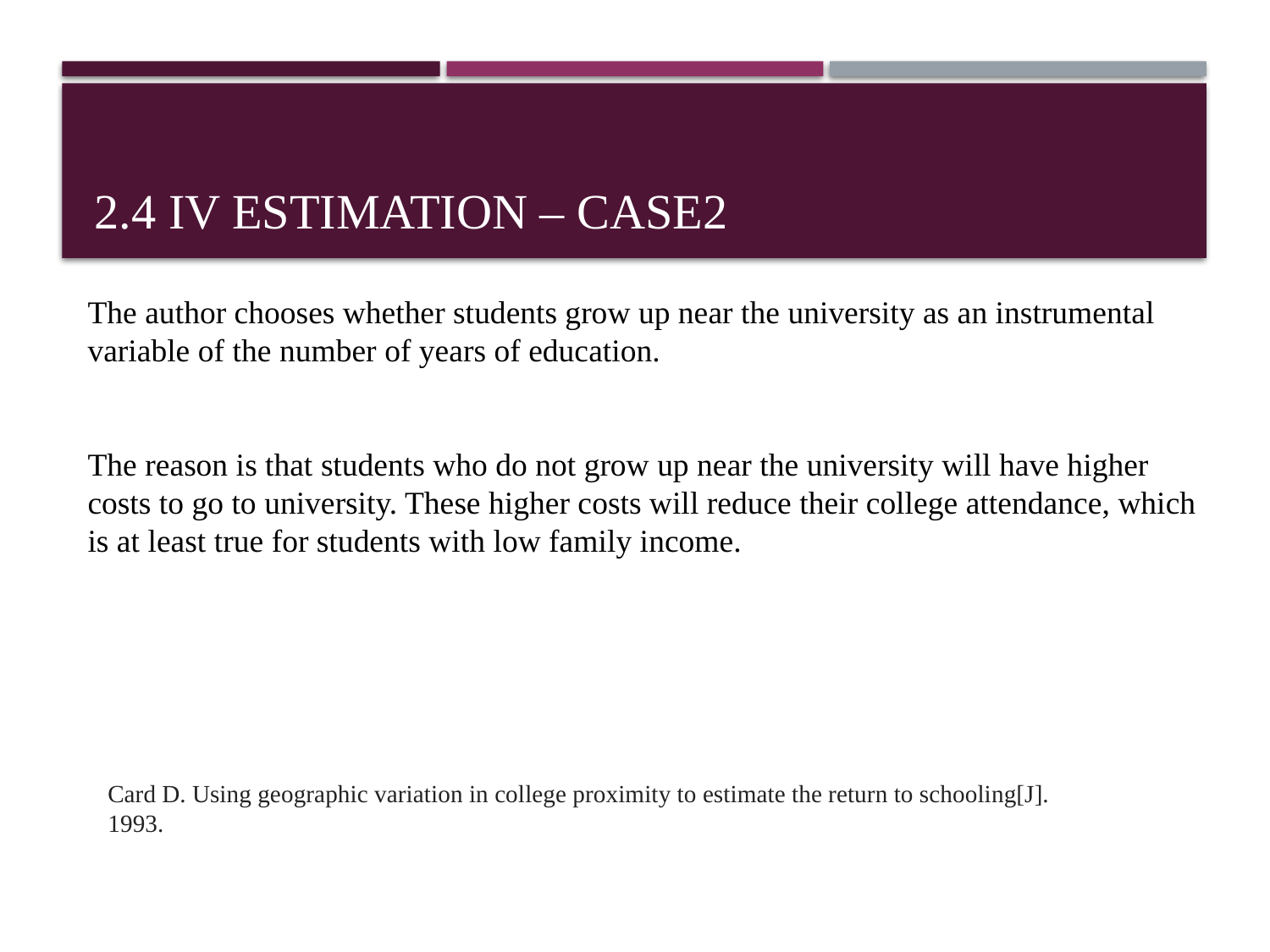

# 2.4 IV estimation – CASE2
The author chooses whether students grow up near the university as an instrumental variable of the number of years of education.

The reason is that students who do not grow up near the university will have higher costs to go to university. These higher costs will reduce their college attendance, which is at least true for students with low family income.

Card D. Using geographic variation in college proximity to estimate the return to schooling[J]. 1993.